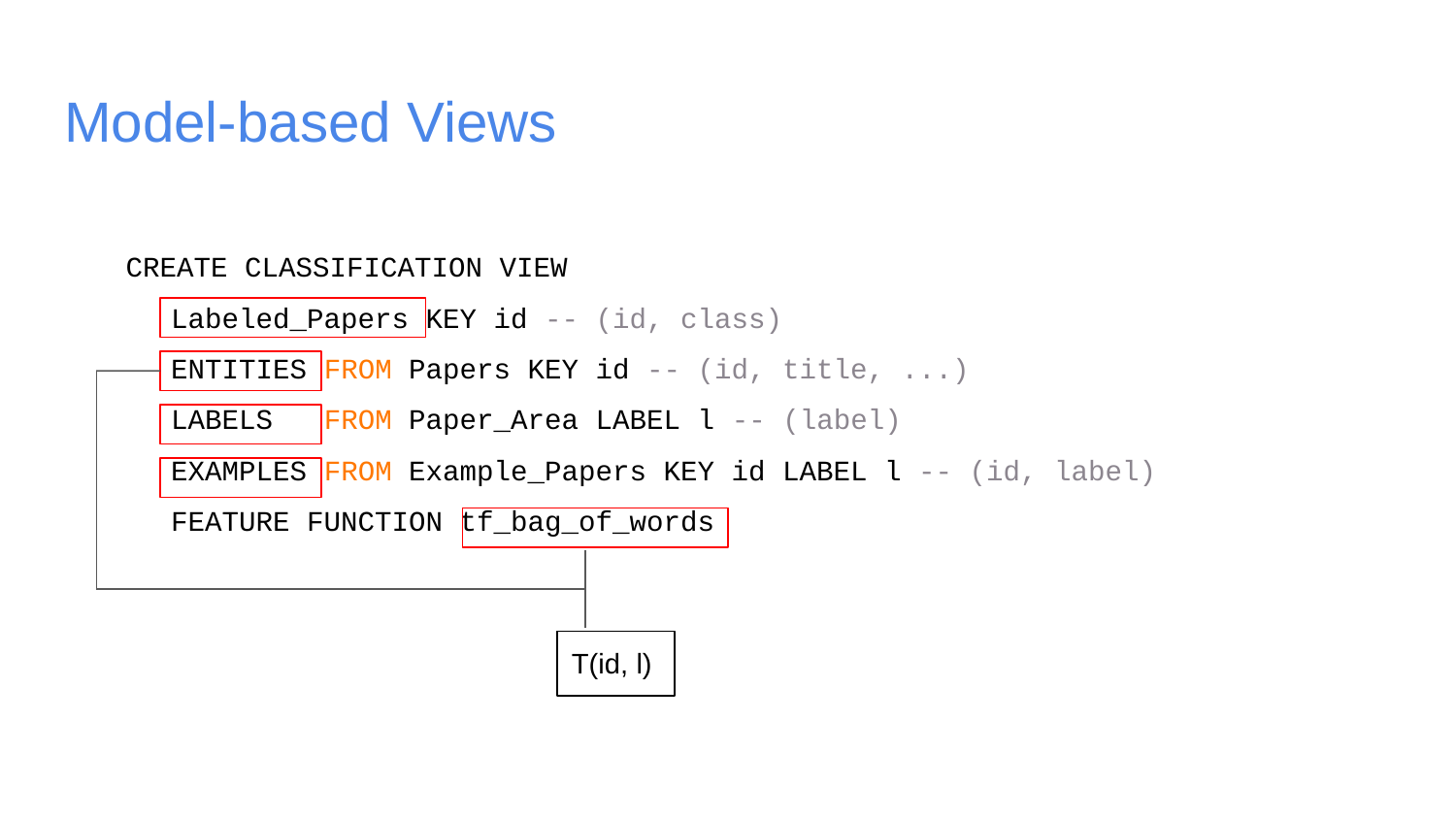

# Model-based Views

CREATE CLASSIFICATION VIEW
  Labeled_Papers KEY id -- (id, class)
  ENTITIES FROM Papers KEY id -- (id, title, ...)
  LABELS   FROM Paper_Area LABEL l -- (label)
  EXAMPLES FROM Example_Papers KEY id LABEL l -- (id, label)
  FEATURE FUNCTION tf_bag_of_words

T(id, l)